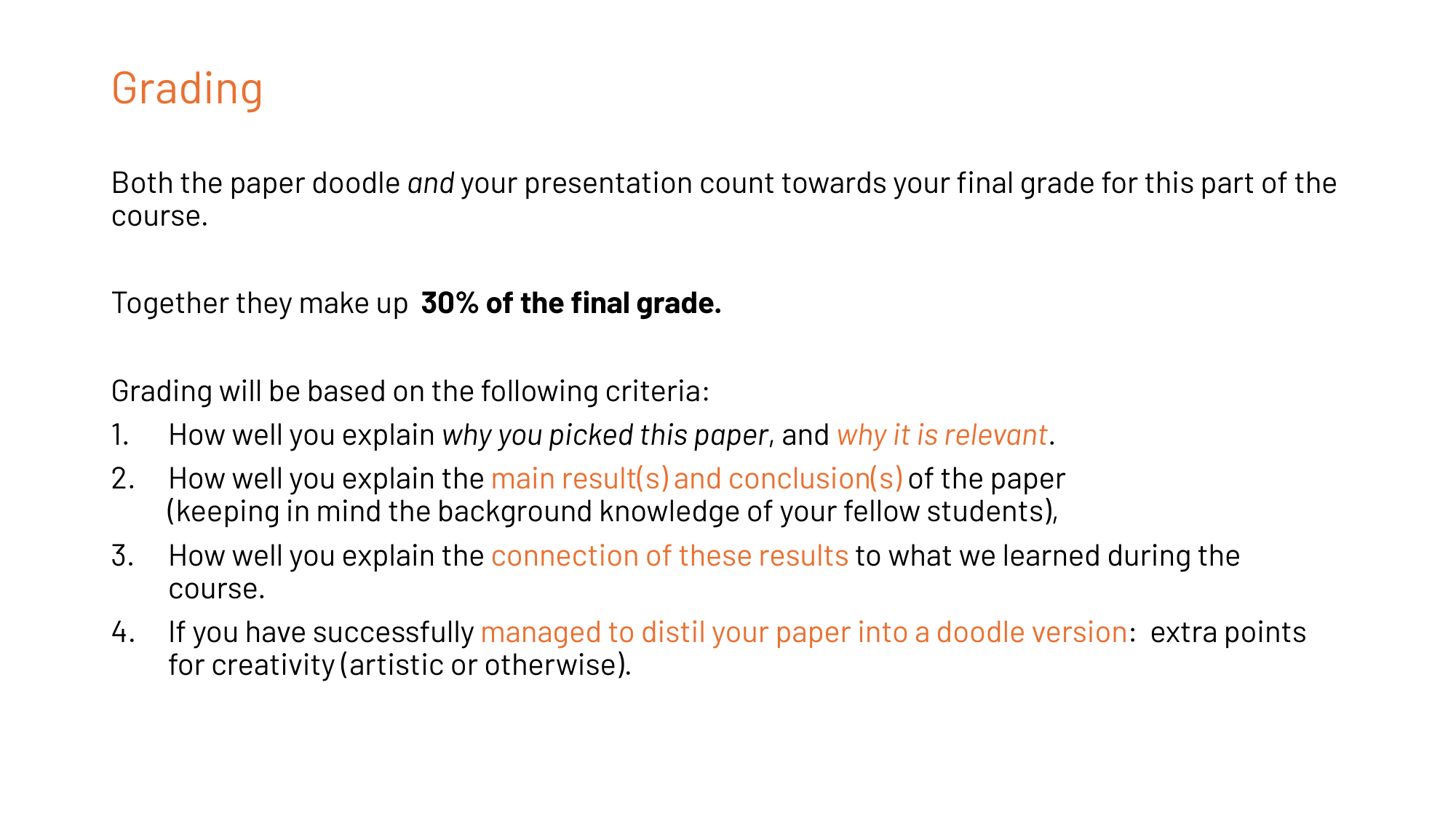

# Grading
Both the paper doodle and your presentation count towards your final grade for this part of the course.

Together they make up  30% of the final grade.

Grading will be based on the following criteria:
How well you explain why you picked this paper, and why it is relevant.
How well you explain the main result(s) and conclusion(s) of the paper
	(keeping in mind the background knowledge of your fellow students),
How well you explain the connection of these results to what we learned during the course.
If you have successfully managed to distil your paper into a doodle version:  extra points for creativity (artistic or otherwise).